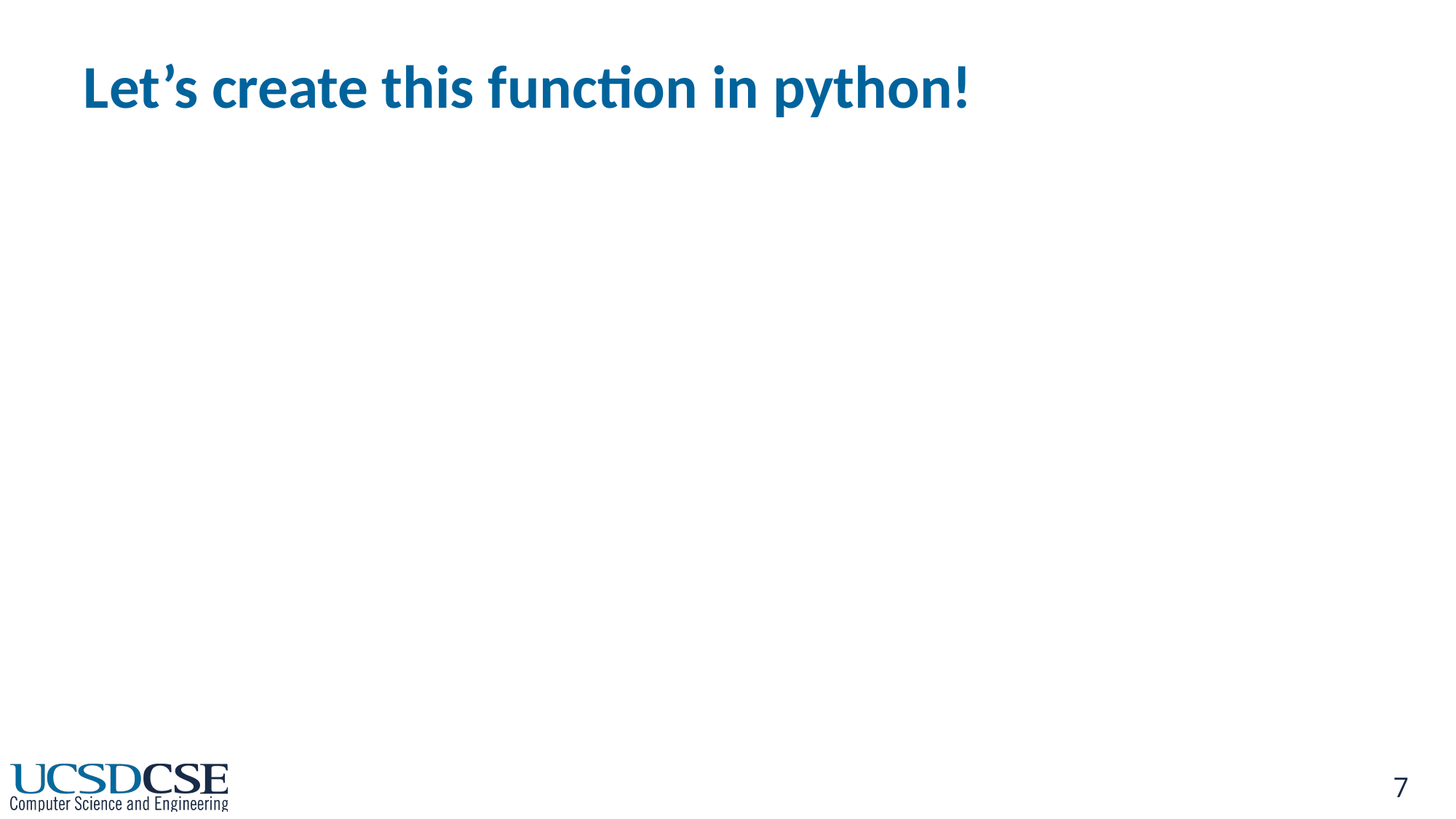

# Let’s create this function in python!